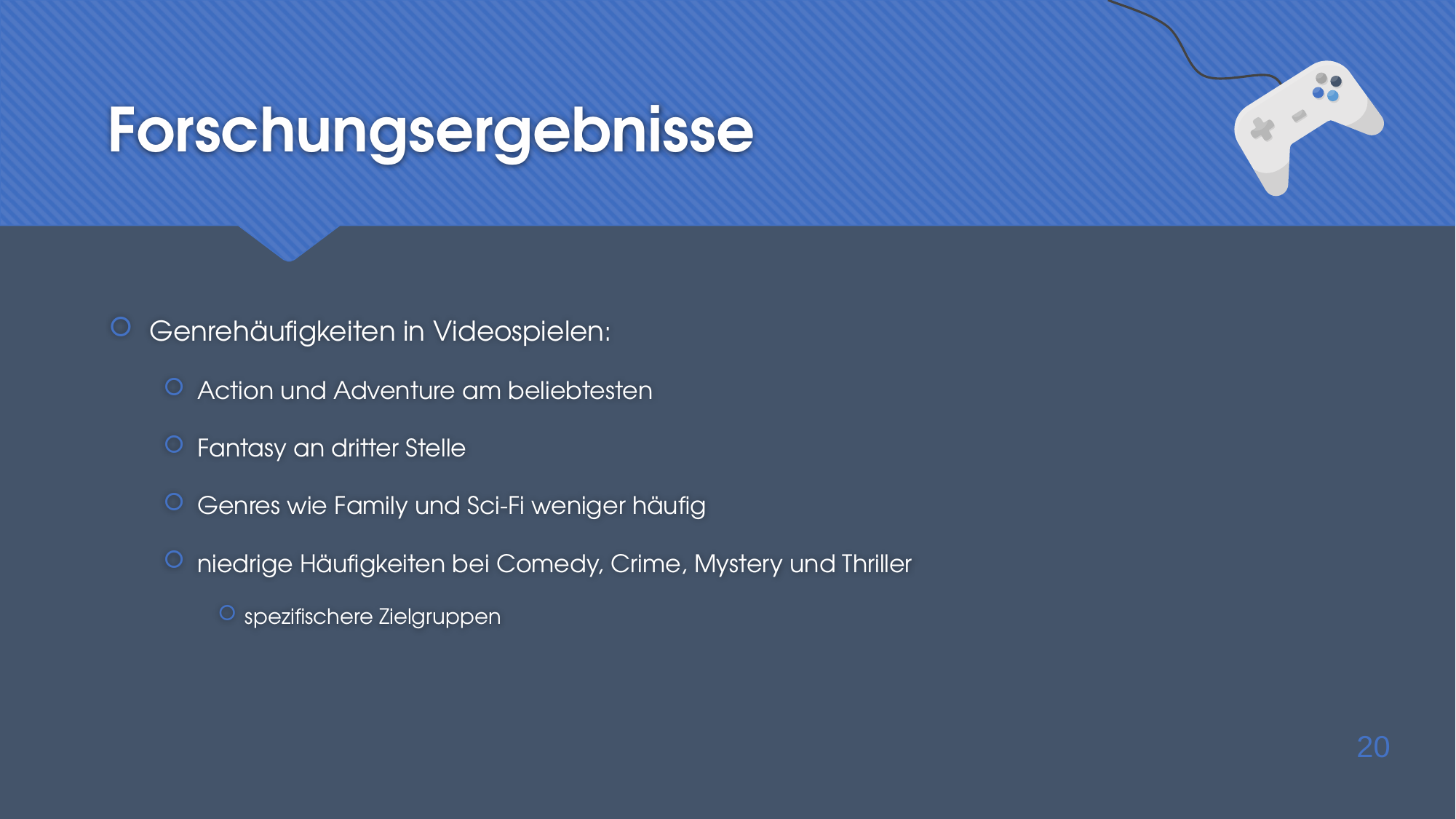

# Forschungsergebnisse
Genrehäufigkeiten in Videospielen:
Action und Adventure am beliebtesten
Fantasy an dritter Stelle
Genres wie Family und Sci-Fi weniger häufig
niedrige Häufigkeiten bei Comedy, Crime, Mystery und Thriller
spezifischere Zielgruppen

20